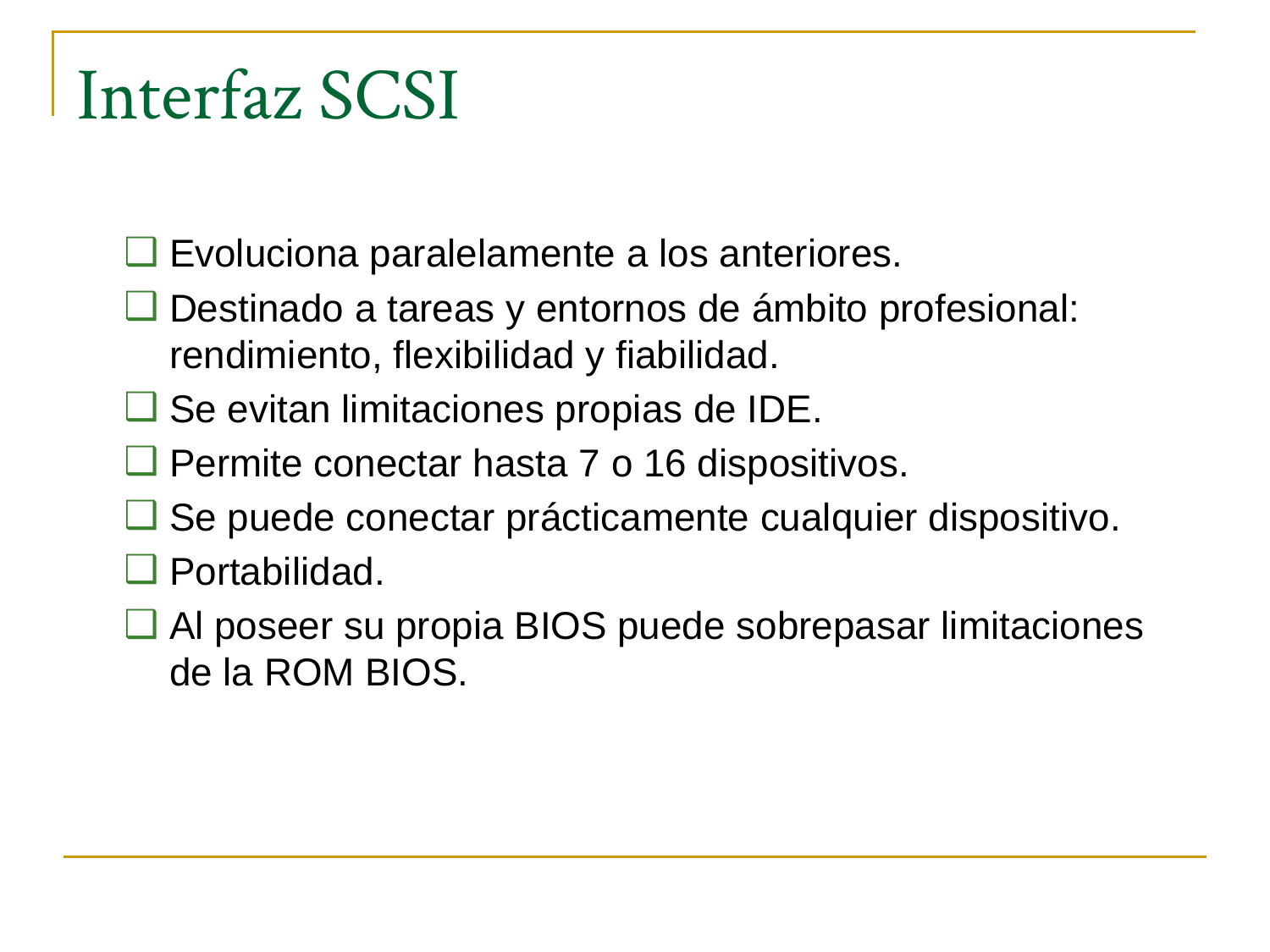

# Interfaz SCSI
Evoluciona paralelamente a los anteriores.
Destinado a tareas y entornos de ámbito profesional: rendimiento, flexibilidad y fiabilidad.
Se evitan limitaciones propias de IDE.
Permite conectar hasta 7 o 16 dispositivos.
Se puede conectar prácticamente cualquier dispositivo.
Portabilidad.
Al poseer su propia BIOS puede sobrepasar limitaciones de la ROM BIOS.